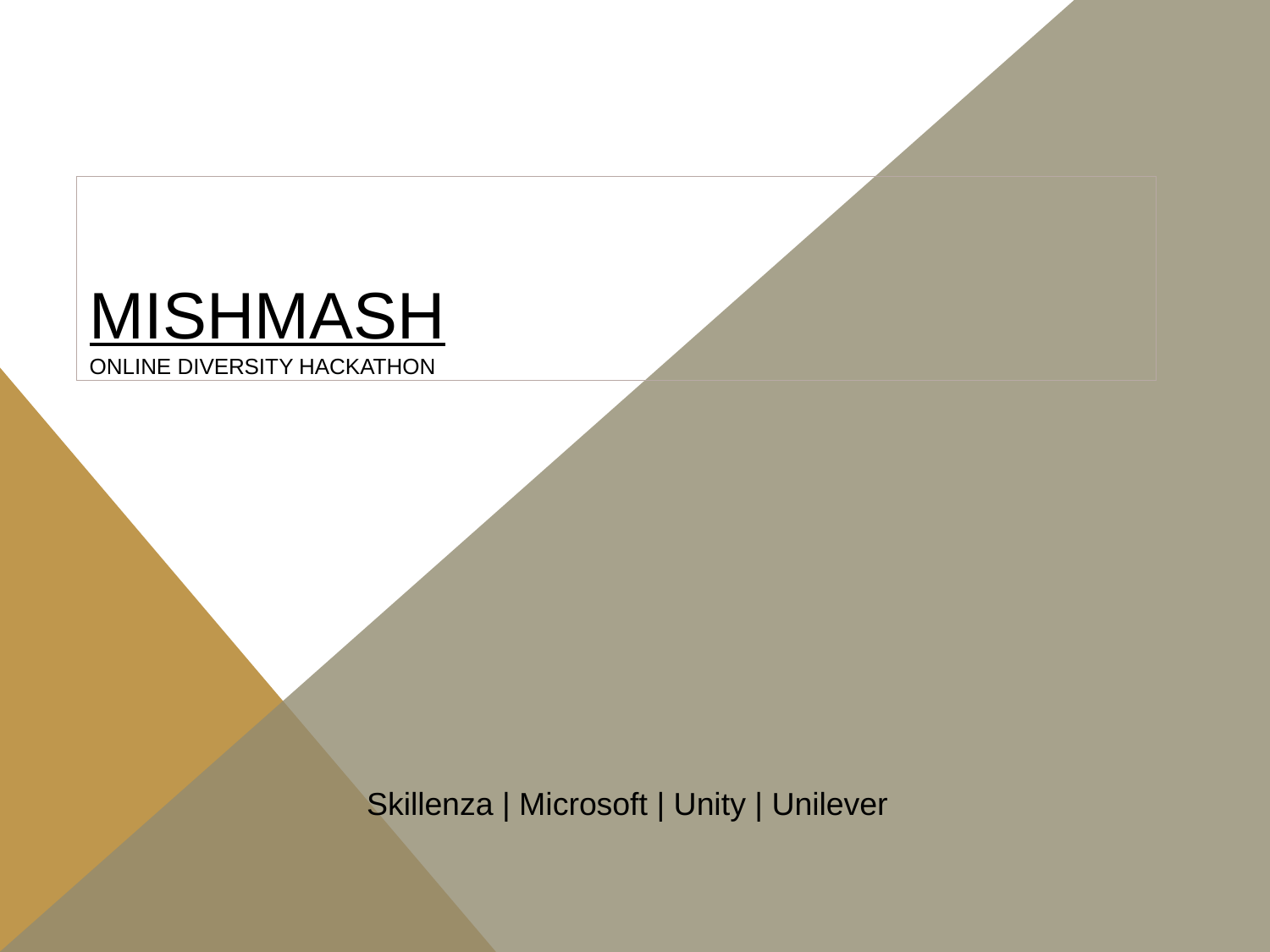

# MishMash Online Diversity Hackathon
Skillenza | Microsoft | Unity | Unilever